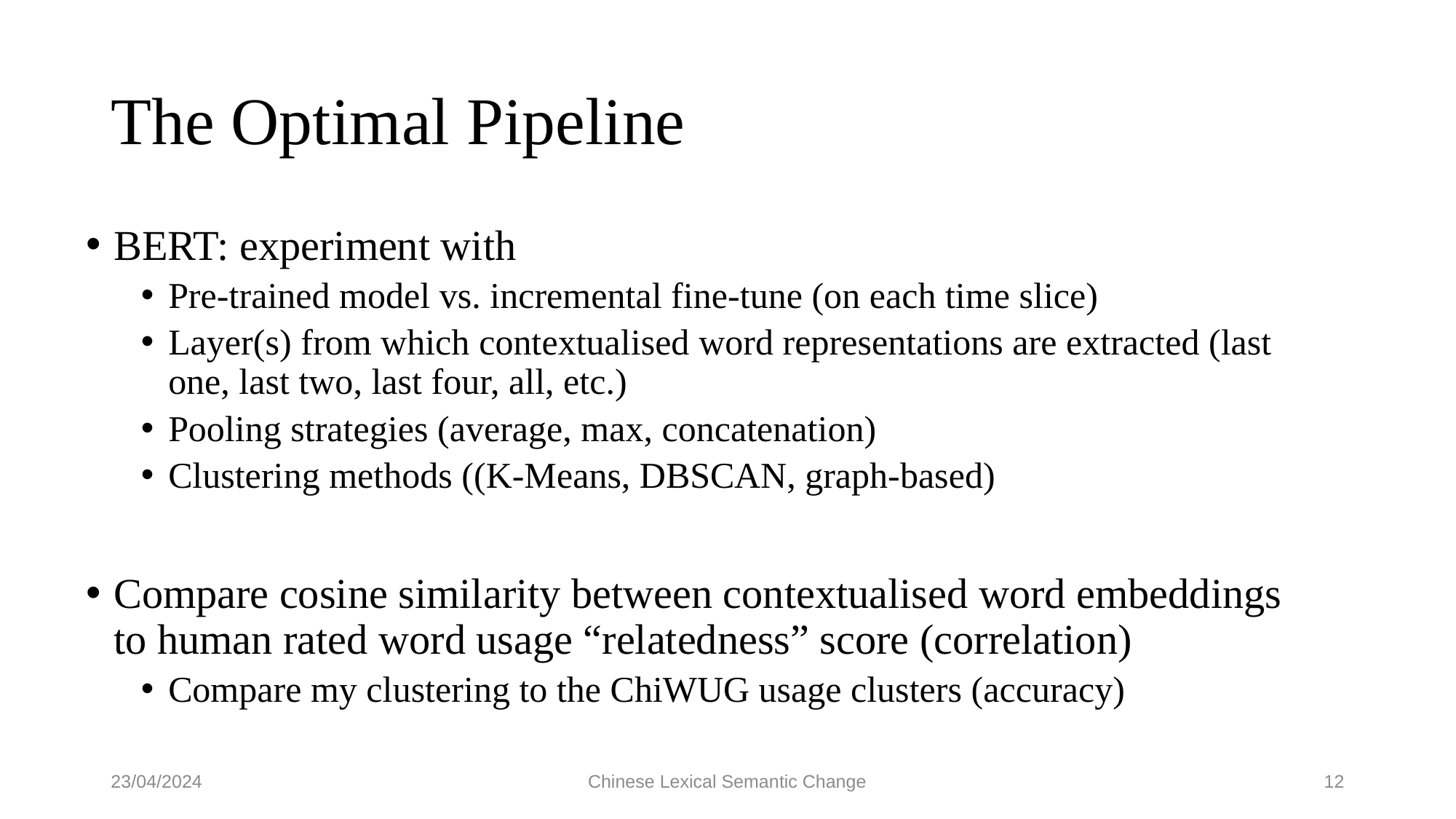

# The Optimal Pipeline
BERT: experiment with
Pre-trained model vs. incremental fine-tune (on each time slice)
Layer(s) from which contextualised word representations are extracted (last one, last two, last four, all, etc.)
Pooling strategies (average, max, concatenation)
Clustering methods ((K-Means, DBSCAN, graph-based)

Compare cosine similarity between contextualised word embeddings to human rated word usage “relatedness” score (correlation)
Compare my clustering to the ChiWUG usage clusters (accuracy)
23/04/2024
Chinese Lexical Semantic Change
12